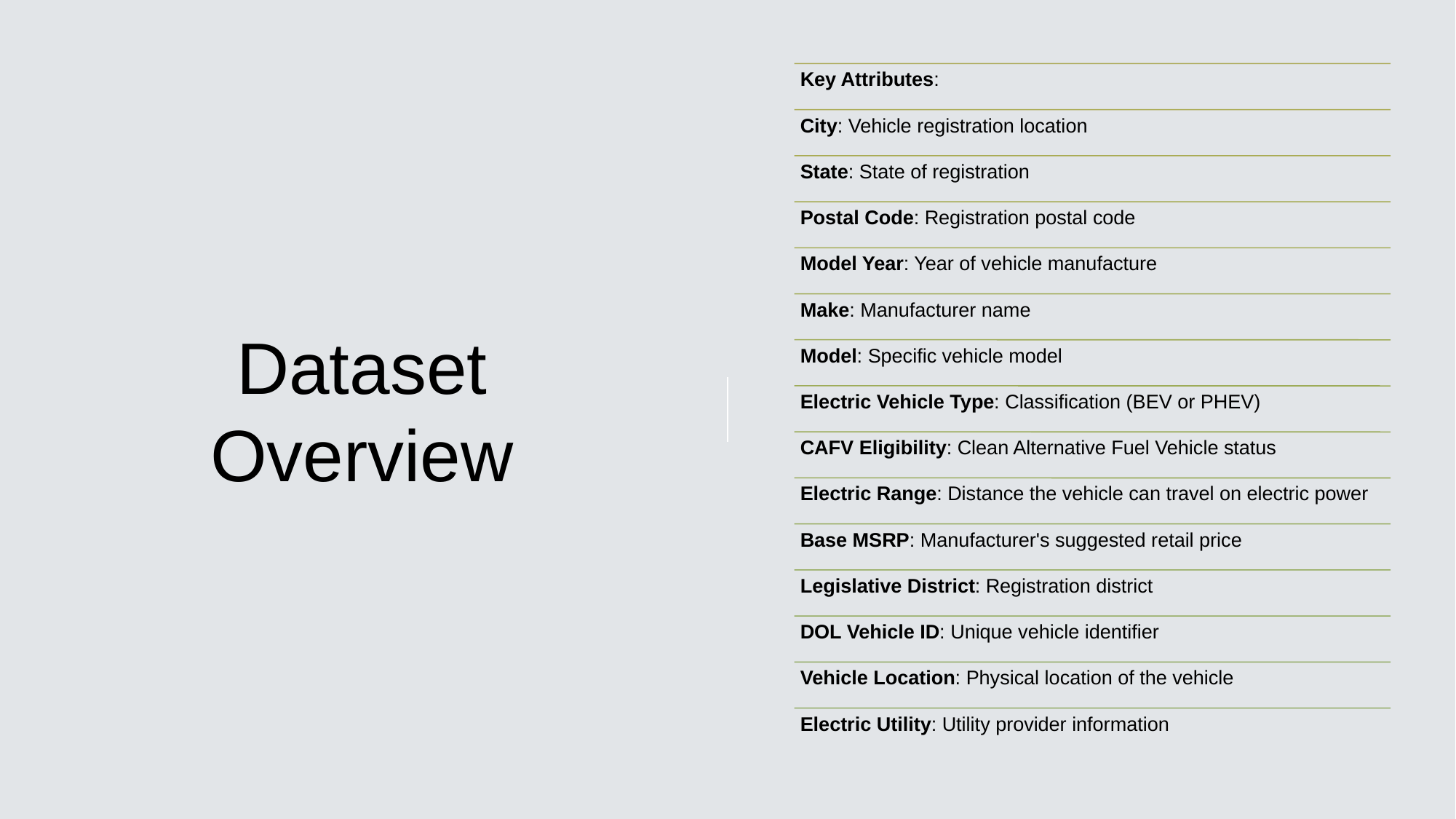

Key Attributes:
City: Vehicle registration location
State: State of registration
Postal Code: Registration postal code
Model Year: Year of vehicle manufacture
Make: Manufacturer name
Model: Specific vehicle model
Electric Vehicle Type: Classification (BEV or PHEV)
CAFV Eligibility: Clean Alternative Fuel Vehicle status
Electric Range: Distance the vehicle can travel on electric power
Base MSRP: Manufacturer's suggested retail price
Legislative District: Registration district
DOL Vehicle ID: Unique vehicle identifier
Vehicle Location: Physical location of the vehicle
Electric Utility: Utility provider information
# Dataset Overview